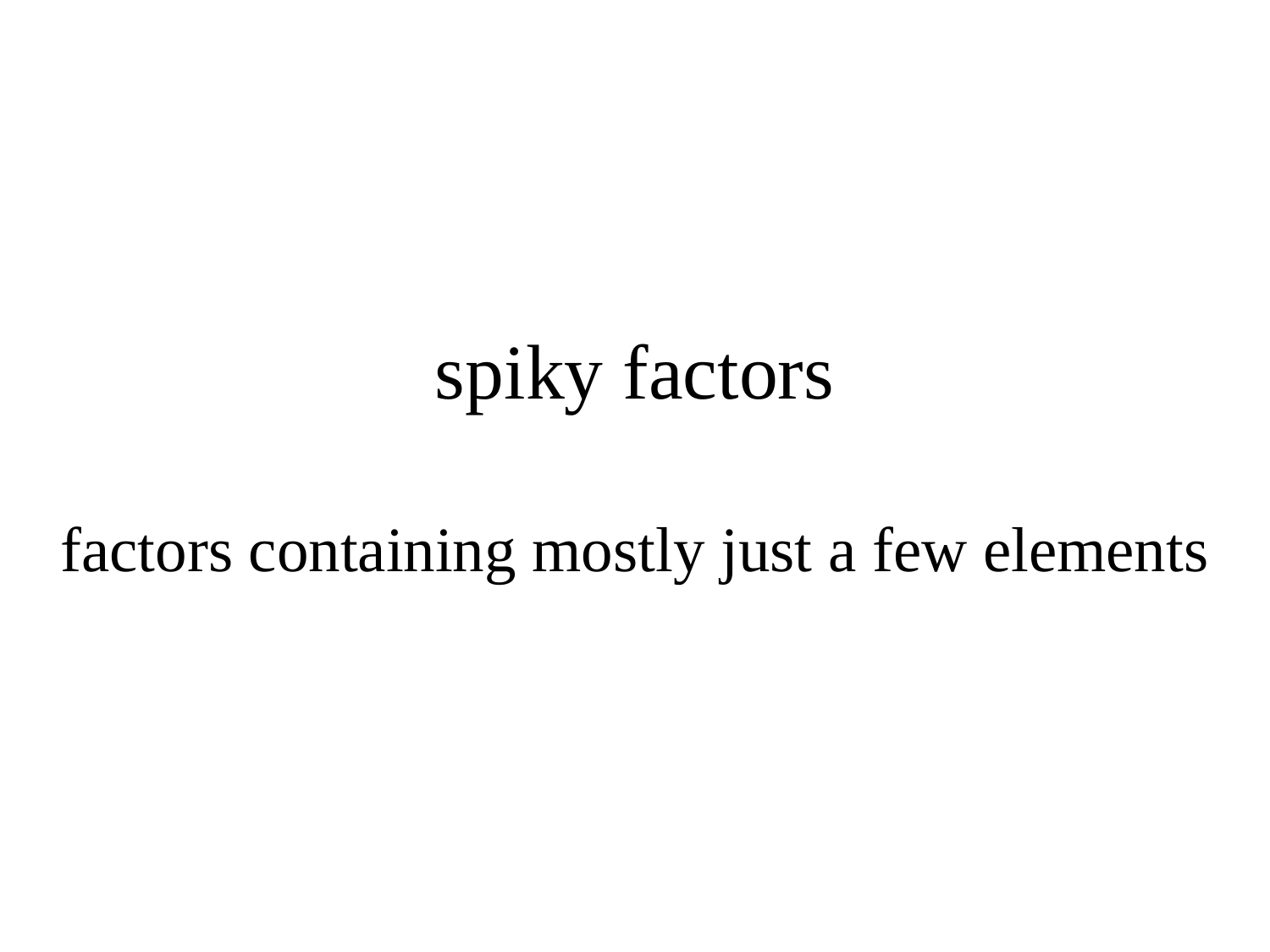

# spiky factors factors containing mostly just a few elements